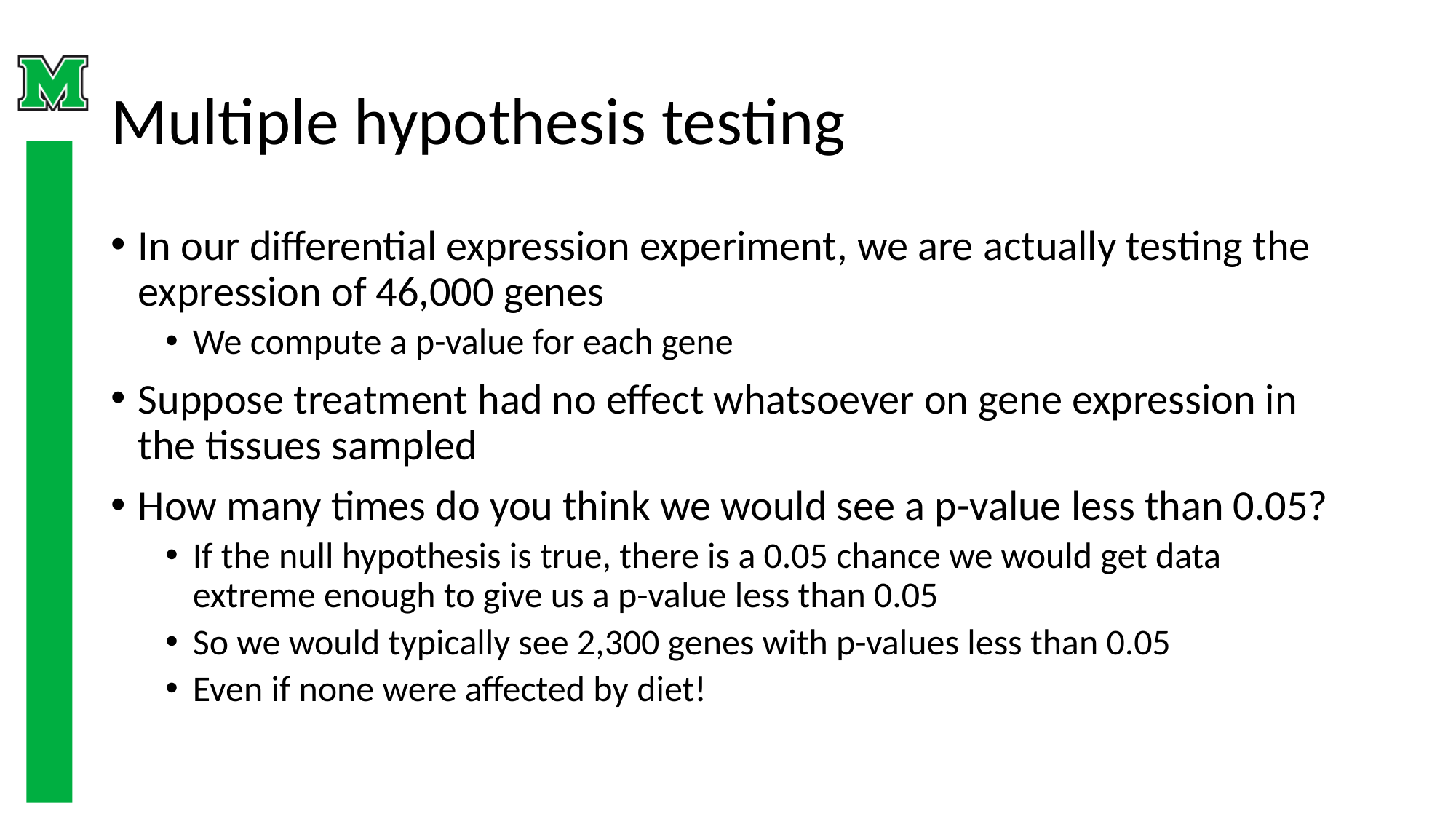

# Multiple hypothesis testing
In our differential expression experiment, we are actually testing the expression of 46,000 genes
We compute a p-value for each gene
Suppose treatment had no effect whatsoever on gene expression in the tissues sampled
How many times do you think we would see a p-value less than 0.05?
If the null hypothesis is true, there is a 0.05 chance we would get data extreme enough to give us a p-value less than 0.05
So we would typically see 2,300 genes with p-values less than 0.05
Even if none were affected by diet!